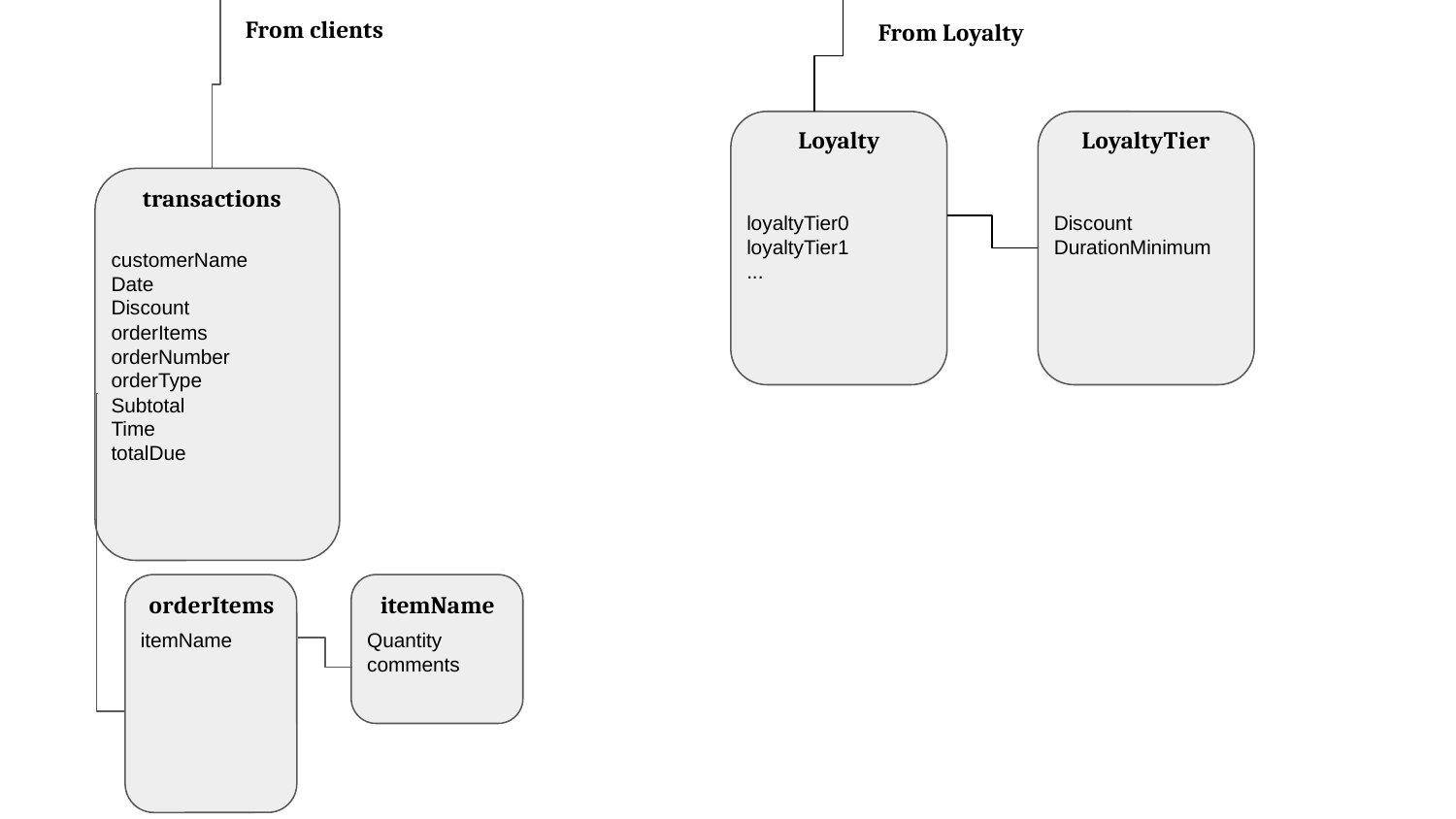

From clients
From Loyalty
Loyalty
LoyaltyTier
loyalty

loyalty

transactions

loyaltyTier0
loyaltyTier1
...
Discount
DurationMinimum
customerName
Date
Discount
orderItems
orderNumber
orderType
Subtotal
Time
totalDue

orderItems

itemName
Quantity
comments
itemName